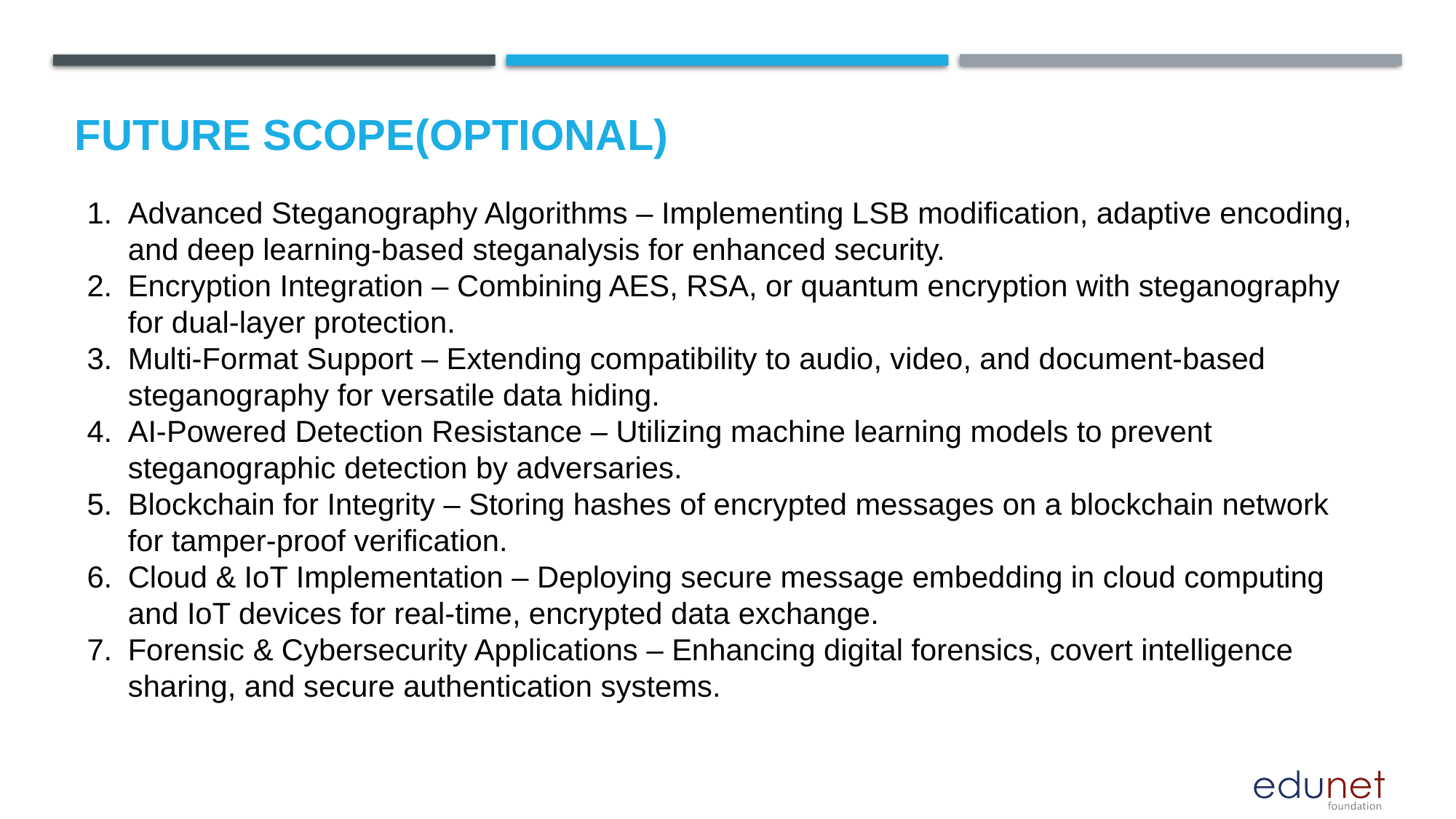

Future scope(optional)
Advanced Steganography Algorithms – Implementing LSB modification, adaptive encoding, and deep learning-based steganalysis for enhanced security.
Encryption Integration – Combining AES, RSA, or quantum encryption with steganography for dual-layer protection.
Multi-Format Support – Extending compatibility to audio, video, and document-based steganography for versatile data hiding.
AI-Powered Detection Resistance – Utilizing machine learning models to prevent steganographic detection by adversaries.
Blockchain for Integrity – Storing hashes of encrypted messages on a blockchain network for tamper-proof verification.
Cloud & IoT Implementation – Deploying secure message embedding in cloud computing and IoT devices for real-time, encrypted data exchange.
Forensic & Cybersecurity Applications – Enhancing digital forensics, covert intelligence sharing, and secure authentication systems.